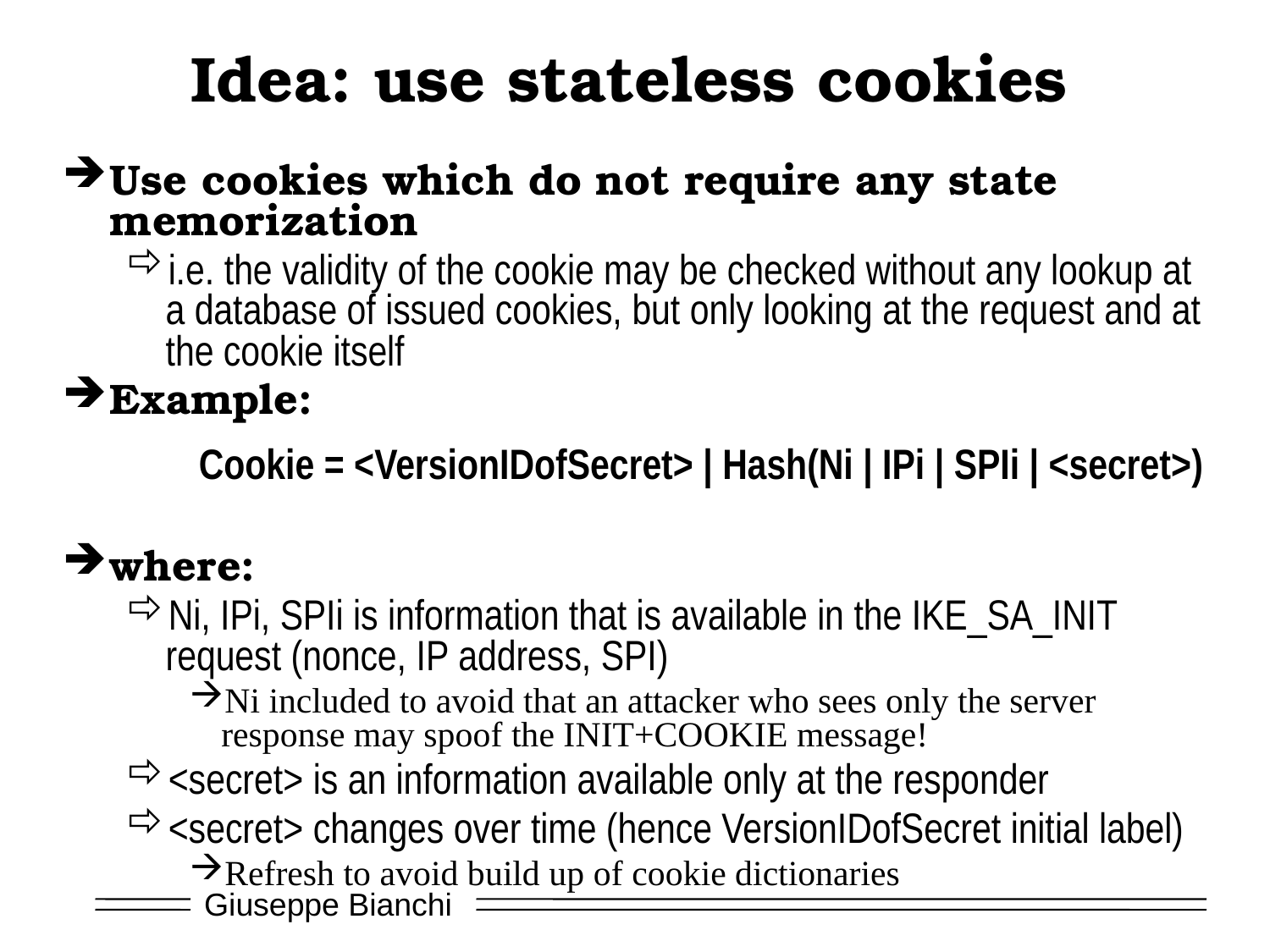

# Idea: use stateless cookies
Use cookies which do not require any state memorization
i.e. the validity of the cookie may be checked without any lookup at a database of issued cookies, but only looking at the request and at the cookie itself
Example:

where:
Ni, IPi, SPIi is information that is available in the IKE_SA_INIT request (nonce, IP address, SPI)
Ni included to avoid that an attacker who sees only the server response may spoof the INIT+COOKIE message!
<secret> is an information available only at the responder
<secret> changes over time (hence VersionIDofSecret initial label)
Refresh to avoid build up of cookie dictionaries

Cookie = <VersionIDofSecret> | Hash(Ni | IPi | SPIi | <secret>)